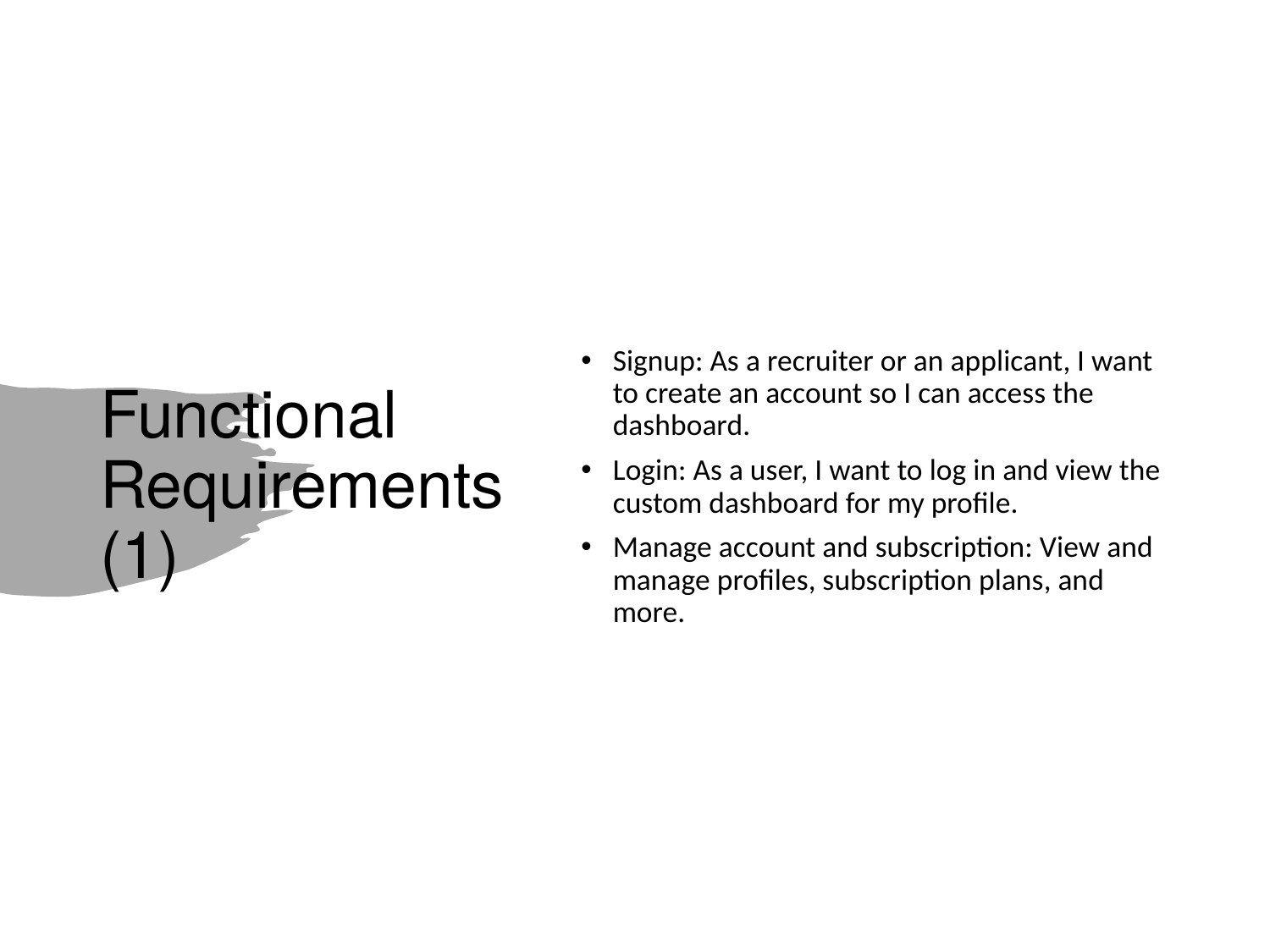

# Functional Requirements (1)
Signup: As a recruiter or an applicant, I want to create an account so I can access the dashboard.
Login: As a user, I want to log in and view the custom dashboard for my profile.
Manage account and subscription: View and manage profiles, subscription plans, and more.